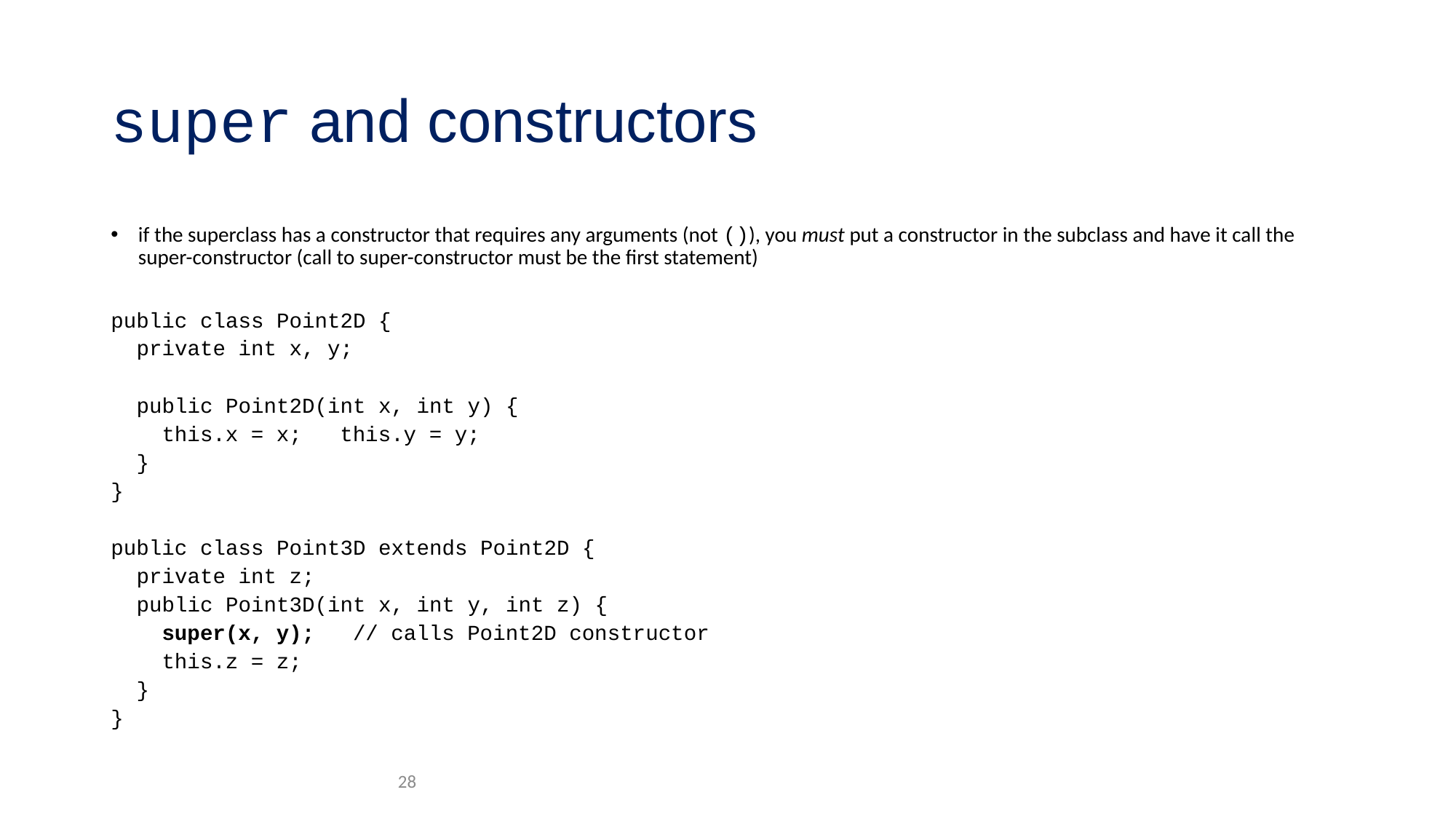

# super and constructors
if the superclass has a constructor that requires any arguments (not ()), you must put a constructor in the subclass and have it call the super-constructor (call to super-constructor must be the first statement)

public class Point2D {
  private int x, y;

  public Point2D(int x, int y) {
    this.x = x;   this.y = y;
  }
}

public class Point3D extends Point2D {
  private int z;
  public Point3D(int x, int y, int z) {
    super(x, y);   // calls Point2D constructor
    this.z = z;
  }
}
28